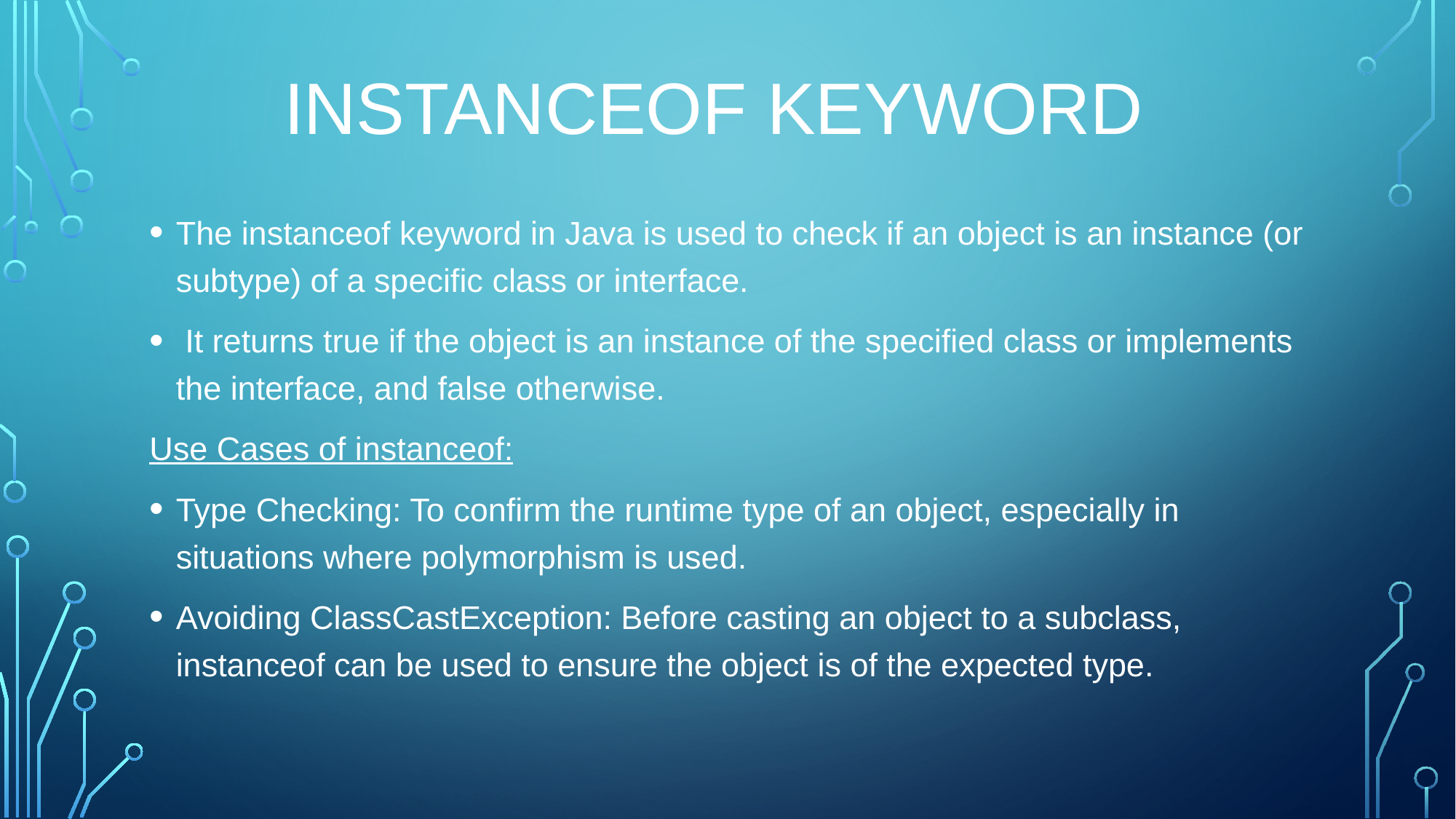

# instanceof Keyword
The instanceof keyword in Java is used to check if an object is an instance (or subtype) of a specific class or interface.
 It returns true if the object is an instance of the specified class or implements the interface, and false otherwise.
Use Cases of instanceof:
Type Checking: To confirm the runtime type of an object, especially in situations where polymorphism is used.
Avoiding ClassCastException: Before casting an object to a subclass, instanceof can be used to ensure the object is of the expected type.